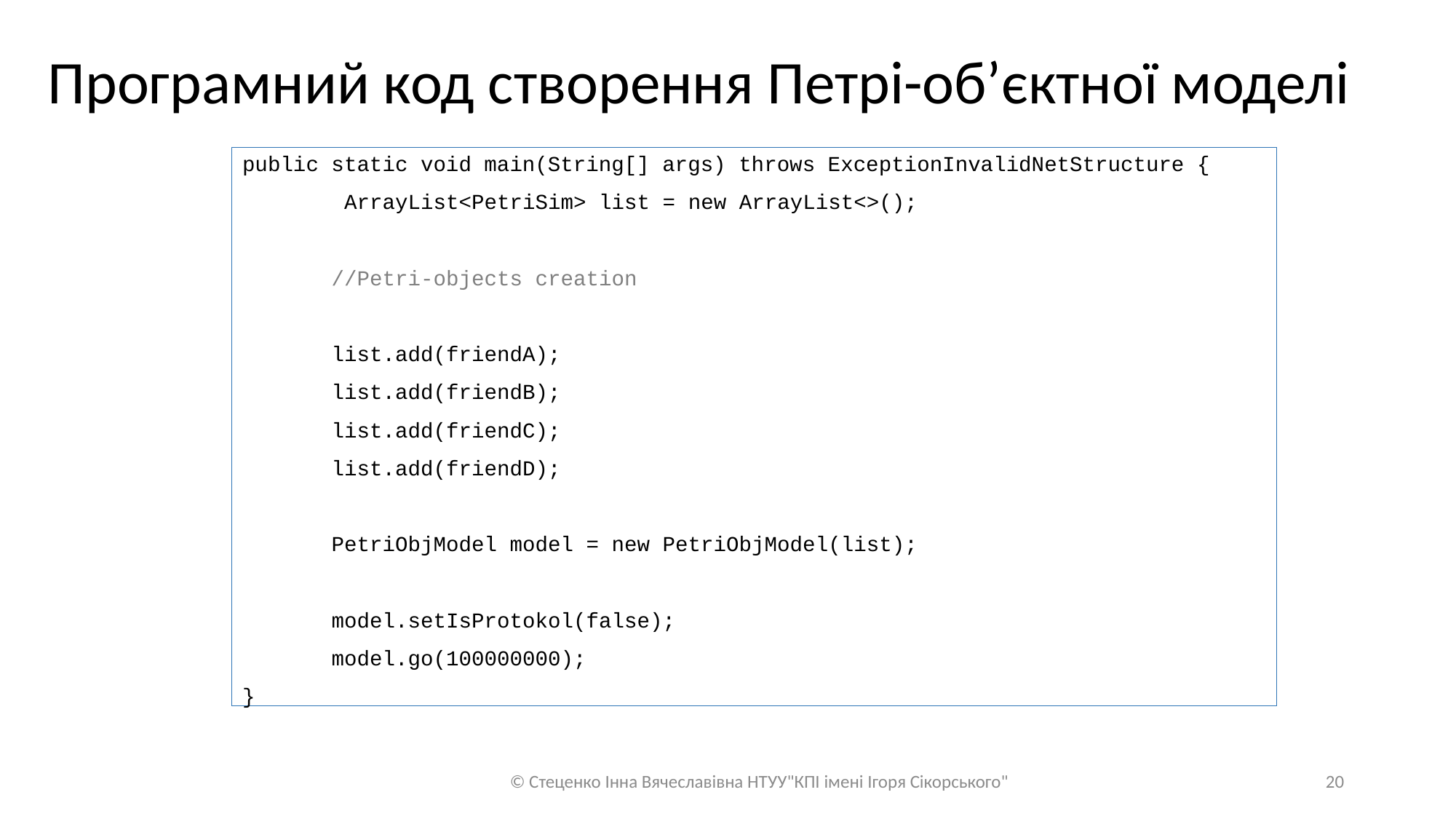

# Програмний код створення Петрі-об’єктної моделі
public static void main(String[] args) throws ExceptionInvalidNetStructure {
        ArrayList<PetriSim> list = new ArrayList<>();

       //Petri-objects creation

       list.add(friendA);
       list.add(friendB);
       list.add(friendC);
       list.add(friendD);

       PetriObjModel model = new PetriObjModel(list);

       model.setIsProtokol(false);
       model.go(100000000);
}
© Стеценко Інна Вячеславівна НТУУ"КПІ імені Ігоря Сікорського"
20